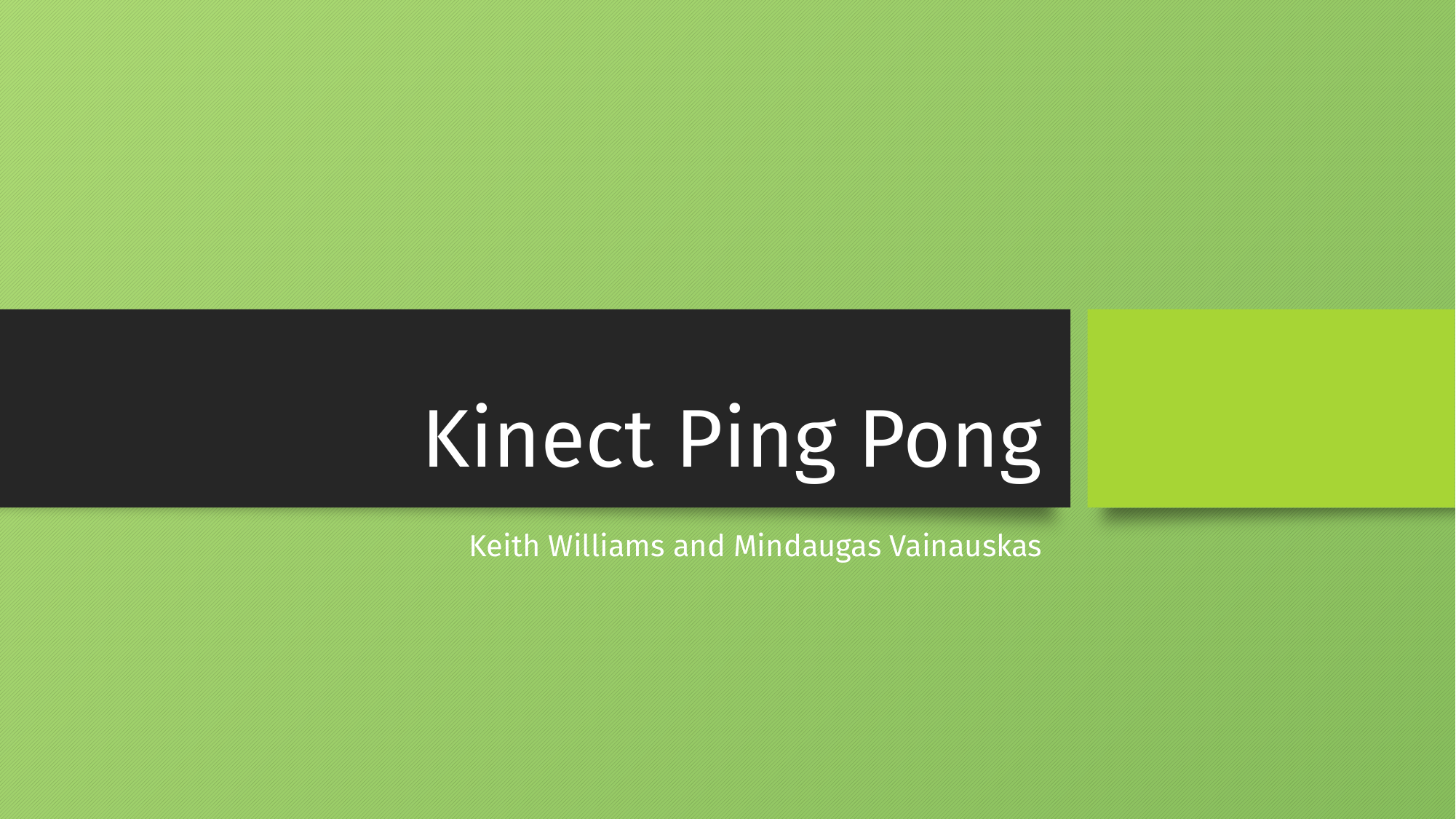

# Kinect Ping Pong
Keith Williams and Mindaugas Vainauskas